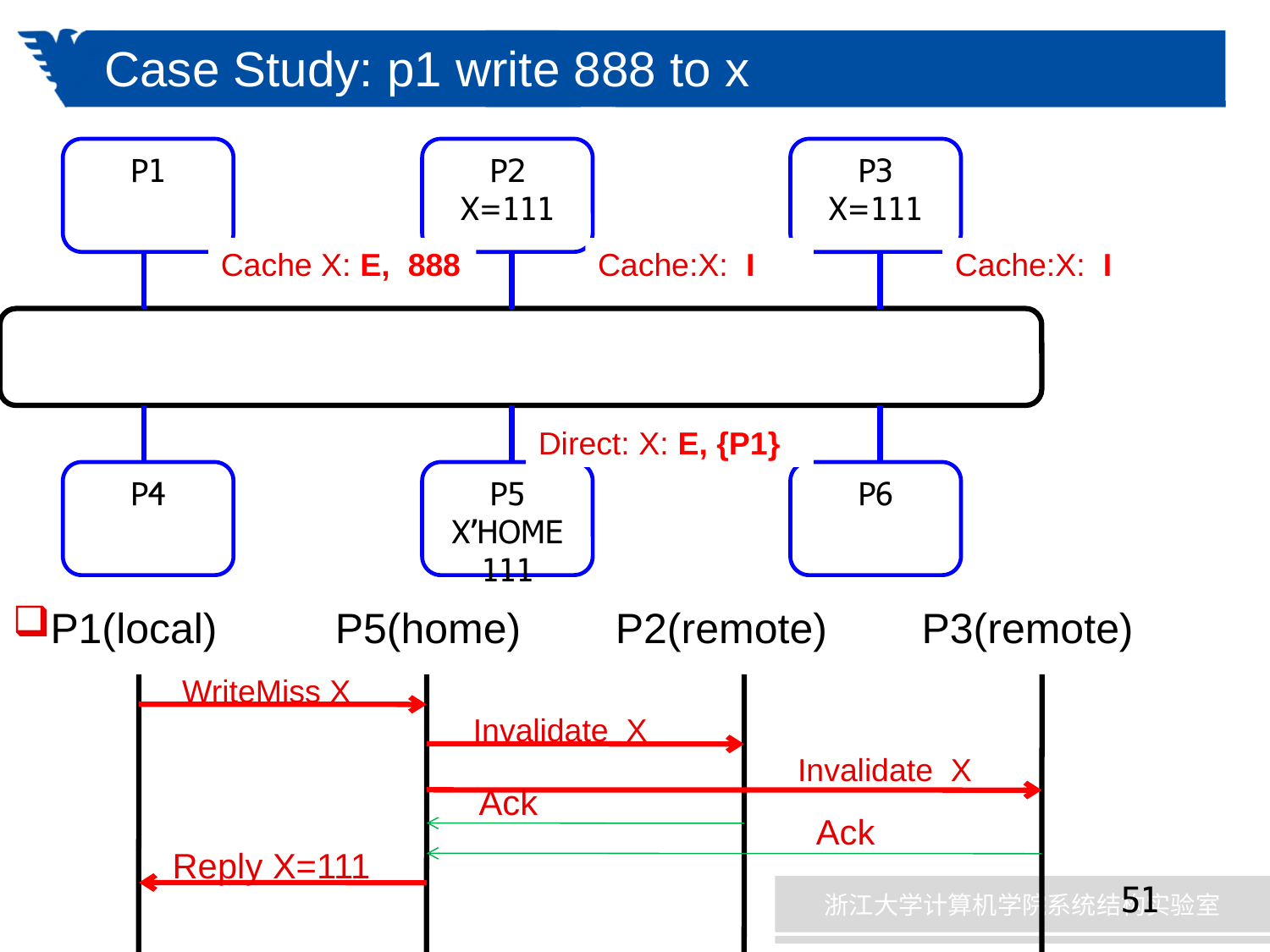

# Case Study: p1 write 888 to x
P1
P2
X=111

P3
X=111

P4

P5
X’HOME
111

P6

Cache X: E,  888
Cache X: I
Cache:X: S
Cache:X:  I
Cache:X:  I
Cache: X: S
Direct: X: S, {P2,P3}
Direct: X: E, {P1}
P1(local)          P5(home)        P2(remote)        P3(remote)
WriteMiss X
Invalidate  X
                                 Invalidate  X
Ack
Ack
Reply X=111